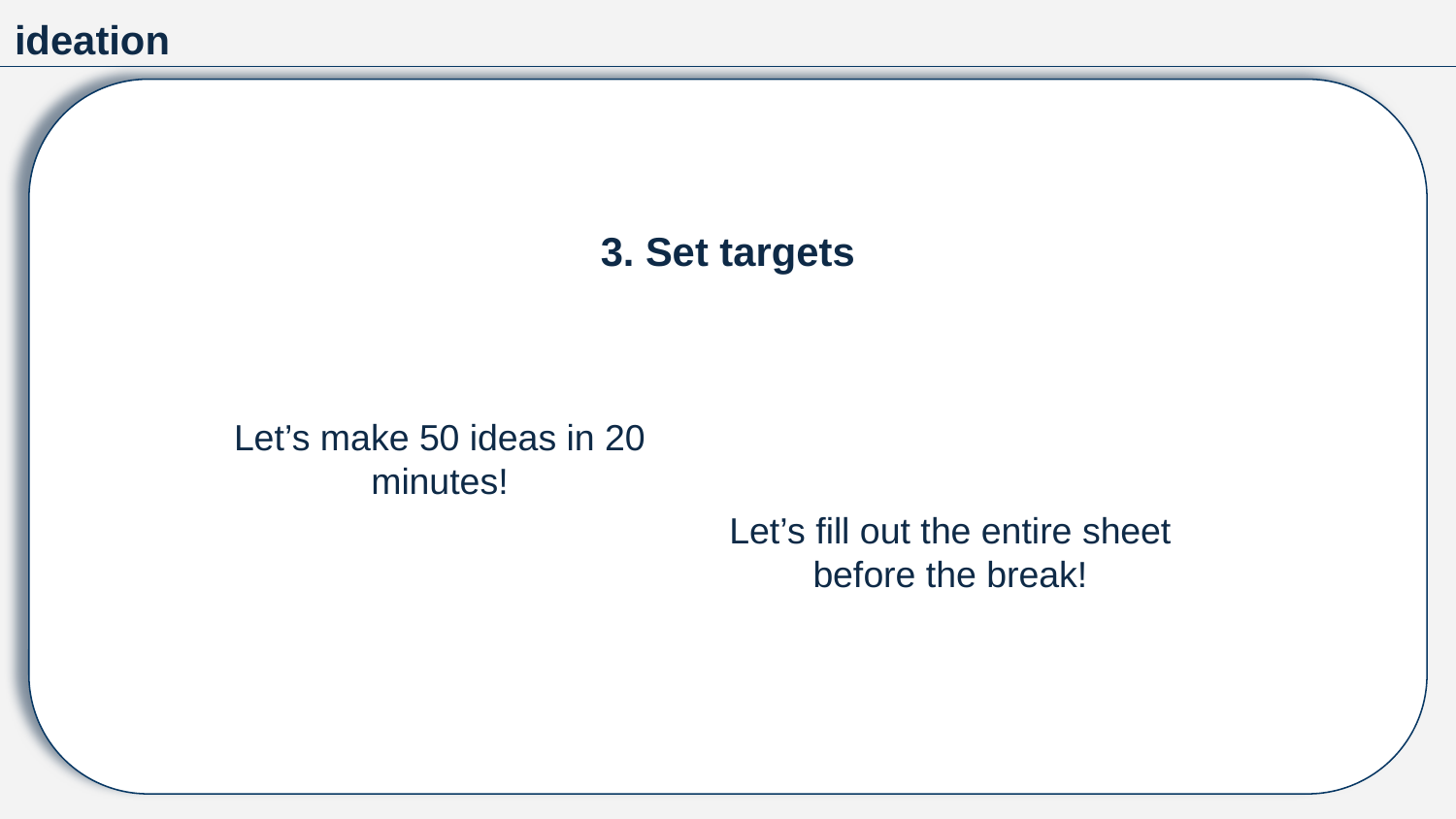

ideation

3. Set targets

Let’s make 50 ideas in 20 minutes!
Let’s fill out the entire sheet before the break!